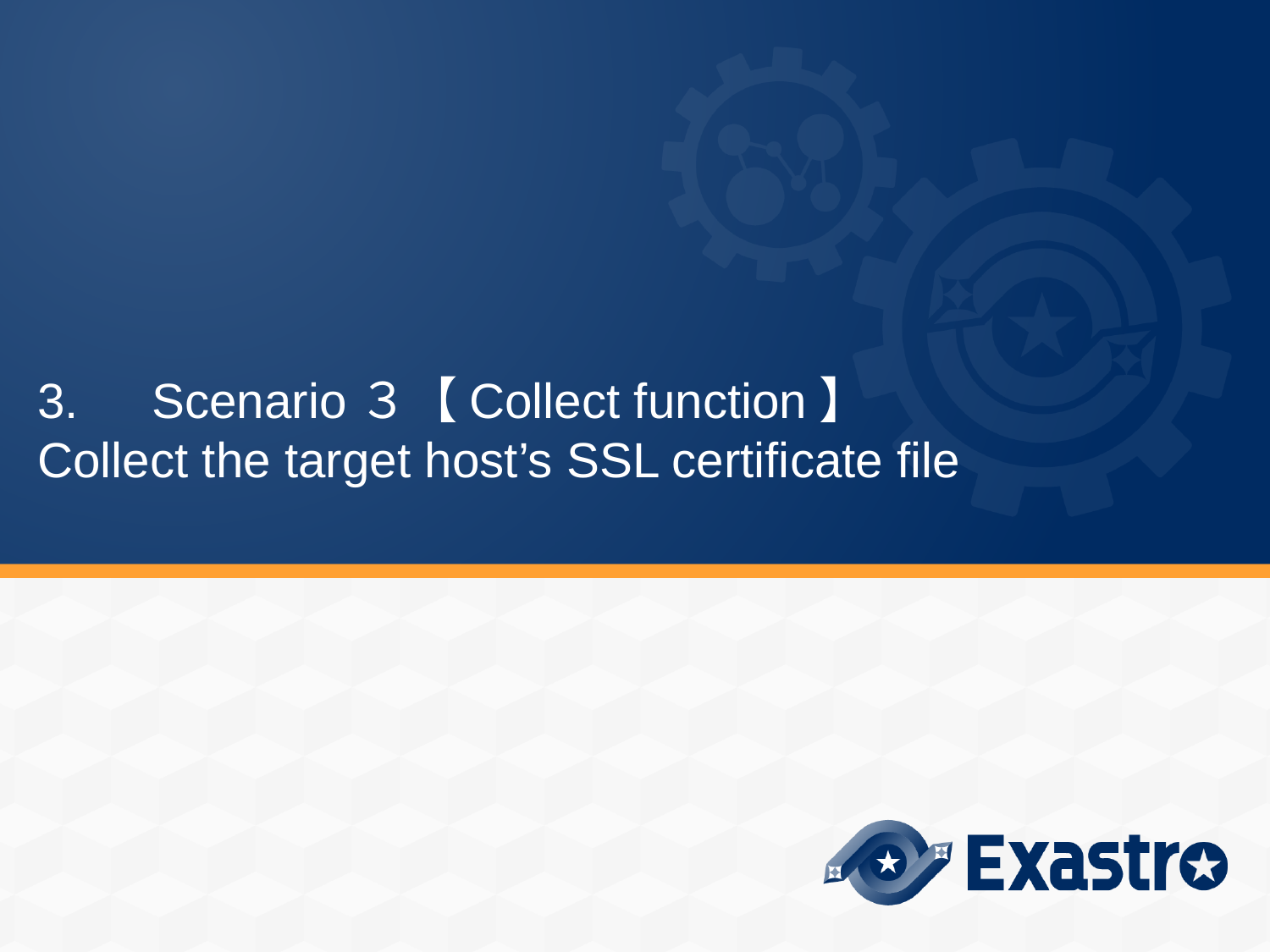

# 3.　Scenario３【Collect function】 Collect the target host’s SSL certificate file